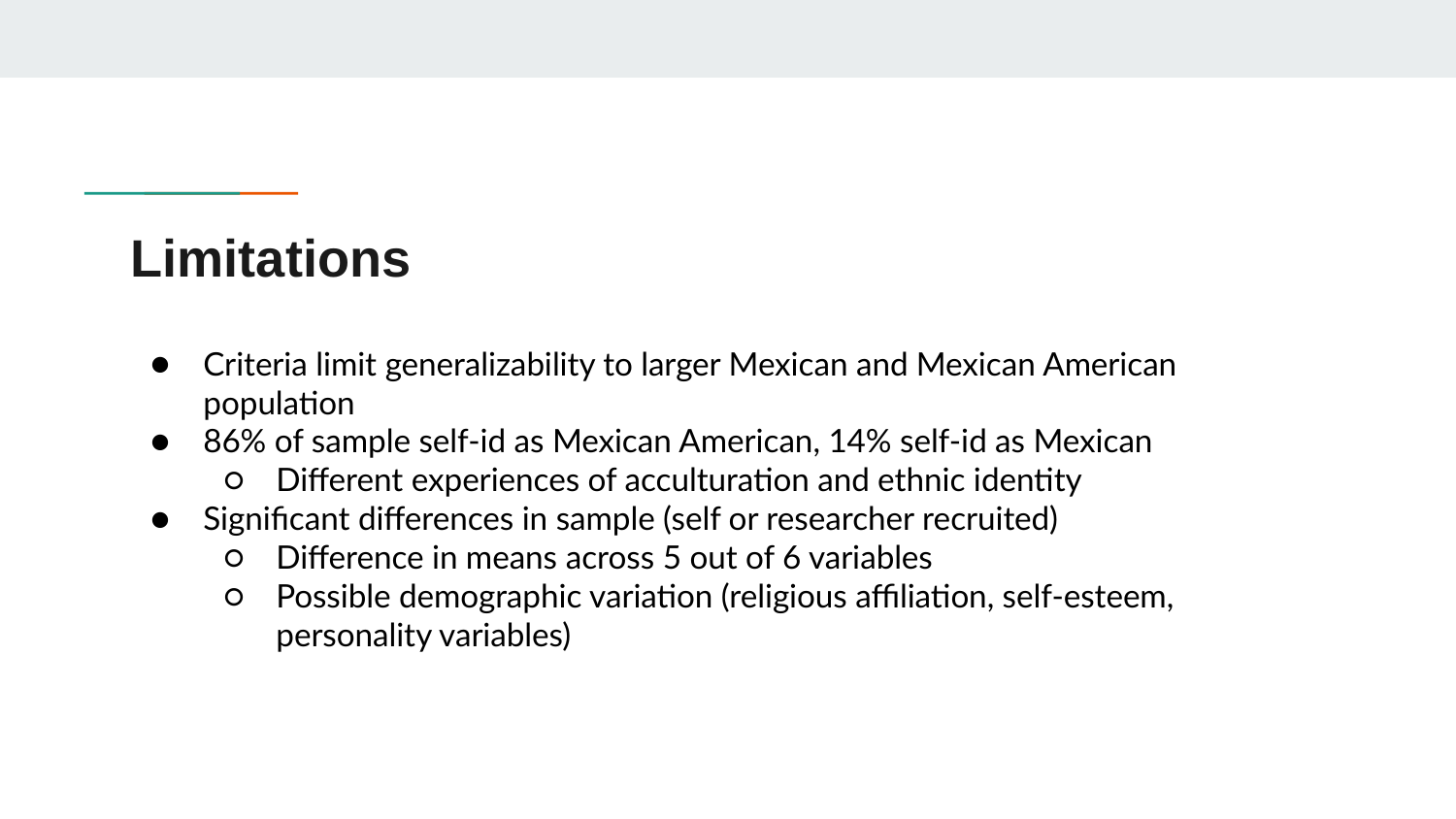

# Limitations
Criteria limit generalizability to larger Mexican and Mexican American population
86% of sample self-id as Mexican American, 14% self-id as Mexican
Different experiences of acculturation and ethnic identity
Significant differences in sample (self or researcher recruited)
Difference in means across 5 out of 6 variables
Possible demographic variation (religious affiliation, self-esteem, personality variables)